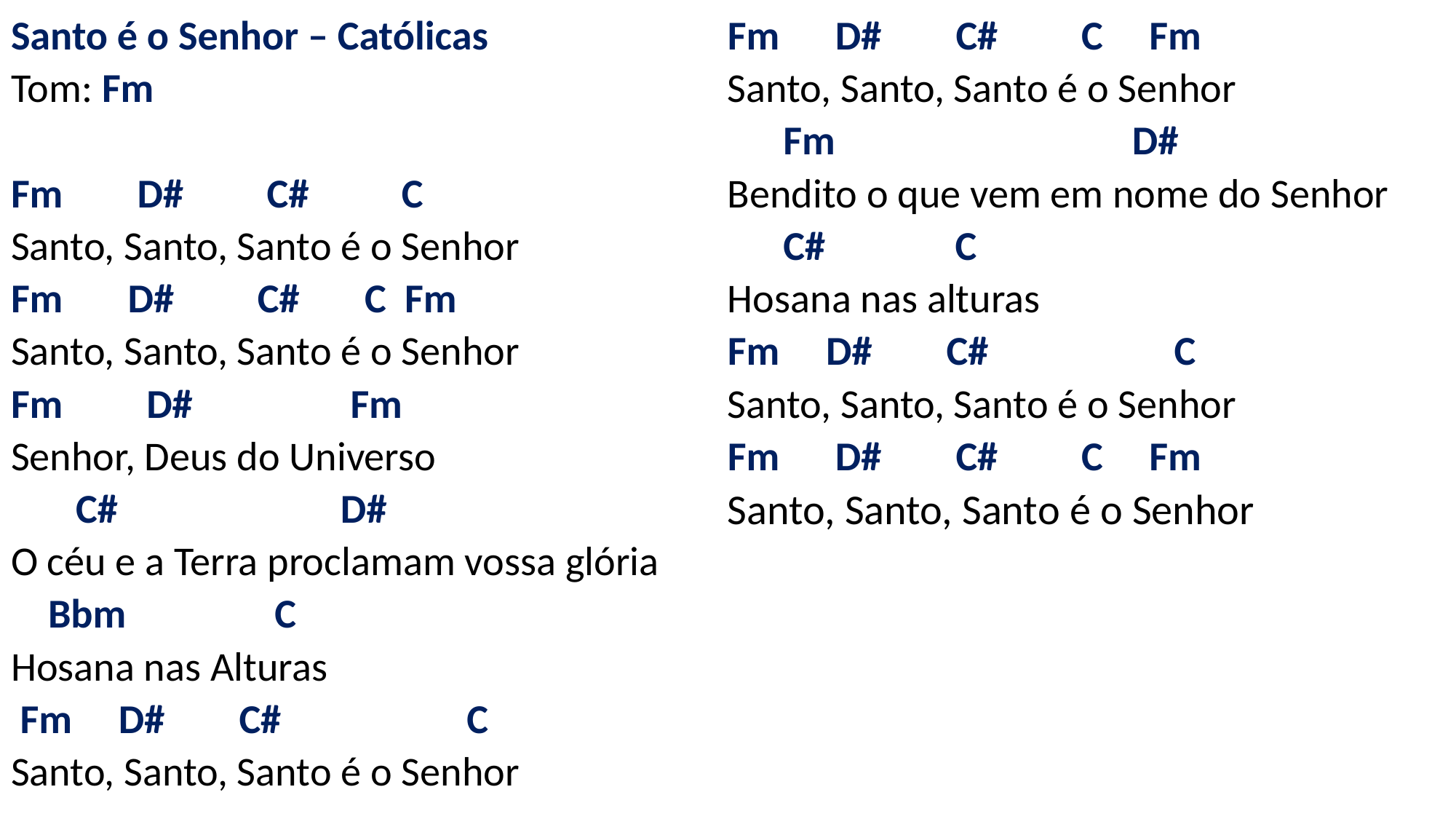

# Santo é o Senhor – Católicas Tom: Fm   Fm        D#         C#          C Santo, Santo, Santo é o Senhor Fm       D#         C#       C  Fm Santo, Santo, Santo é o Senhor Fm         D#                 Fm Senhor, Deus do Universo C#                        D# O céu e a Terra proclamam vossa glória Bbm                C Hosana nas Alturas Fm     D#        C#                    C Santo, Santo, Santo é o Senhor Fm      D#        C#         C     Fm Santo, Santo, Santo é o Senhor Fm                                D# Bendito o que vem em nome do Senhor C#              C Hosana nas alturas Fm     D#        C#                    C Santo, Santo, Santo é o Senhor Fm      D#        C#         C     Fm Santo, Santo, Santo é o Senhor